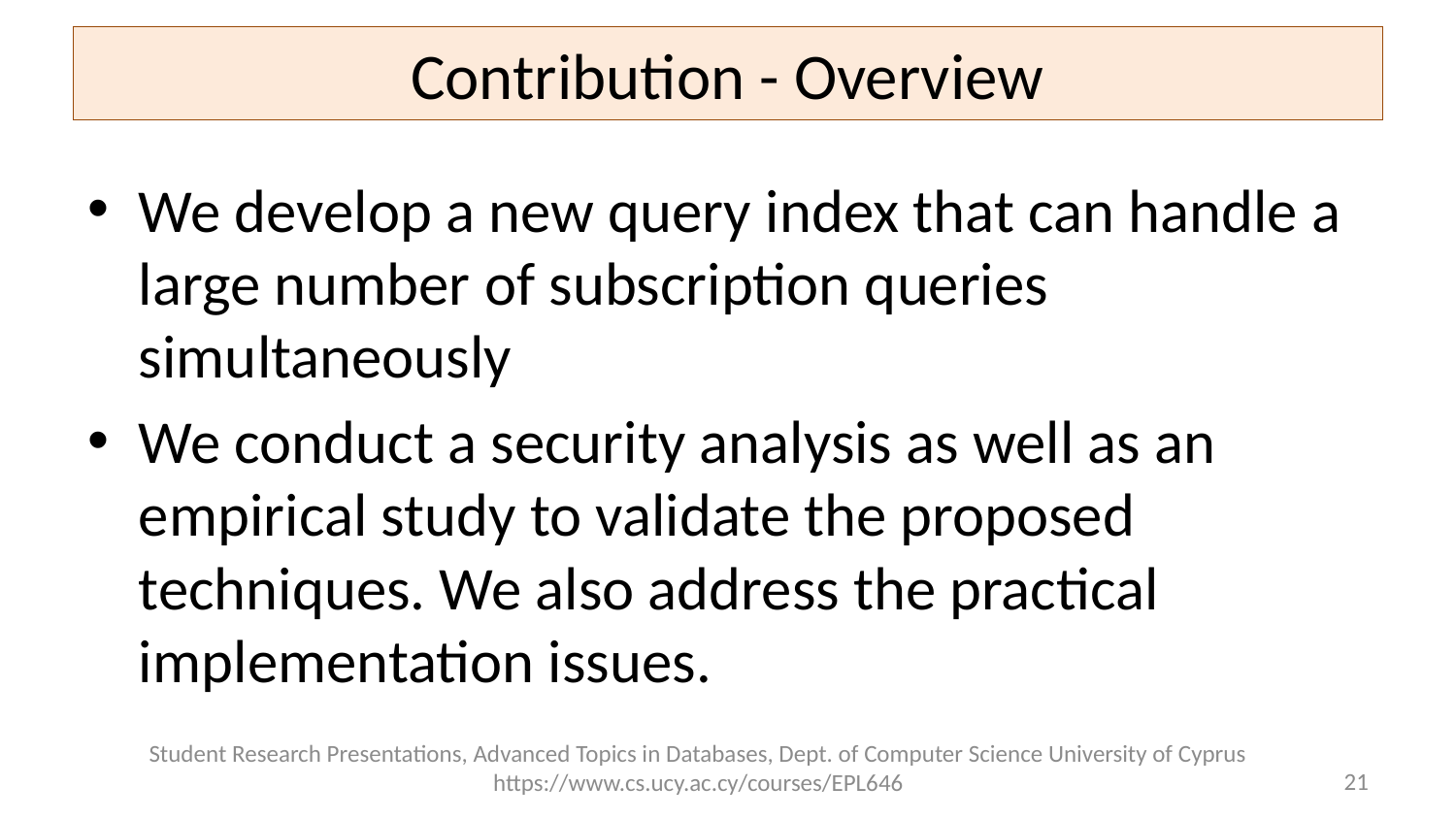

# Contribution - Overview
We develop a new query index that can handle a large number of subscription queries simultaneously
We conduct a security analysis as well as an empirical study to validate the proposed techniques. We also address the practical implementation issues.
Student Research Presentations, Advanced Topics in Databases, Dept. of Computer Science University of Cyprus https://www.cs.ucy.ac.cy/courses/EPL646
21